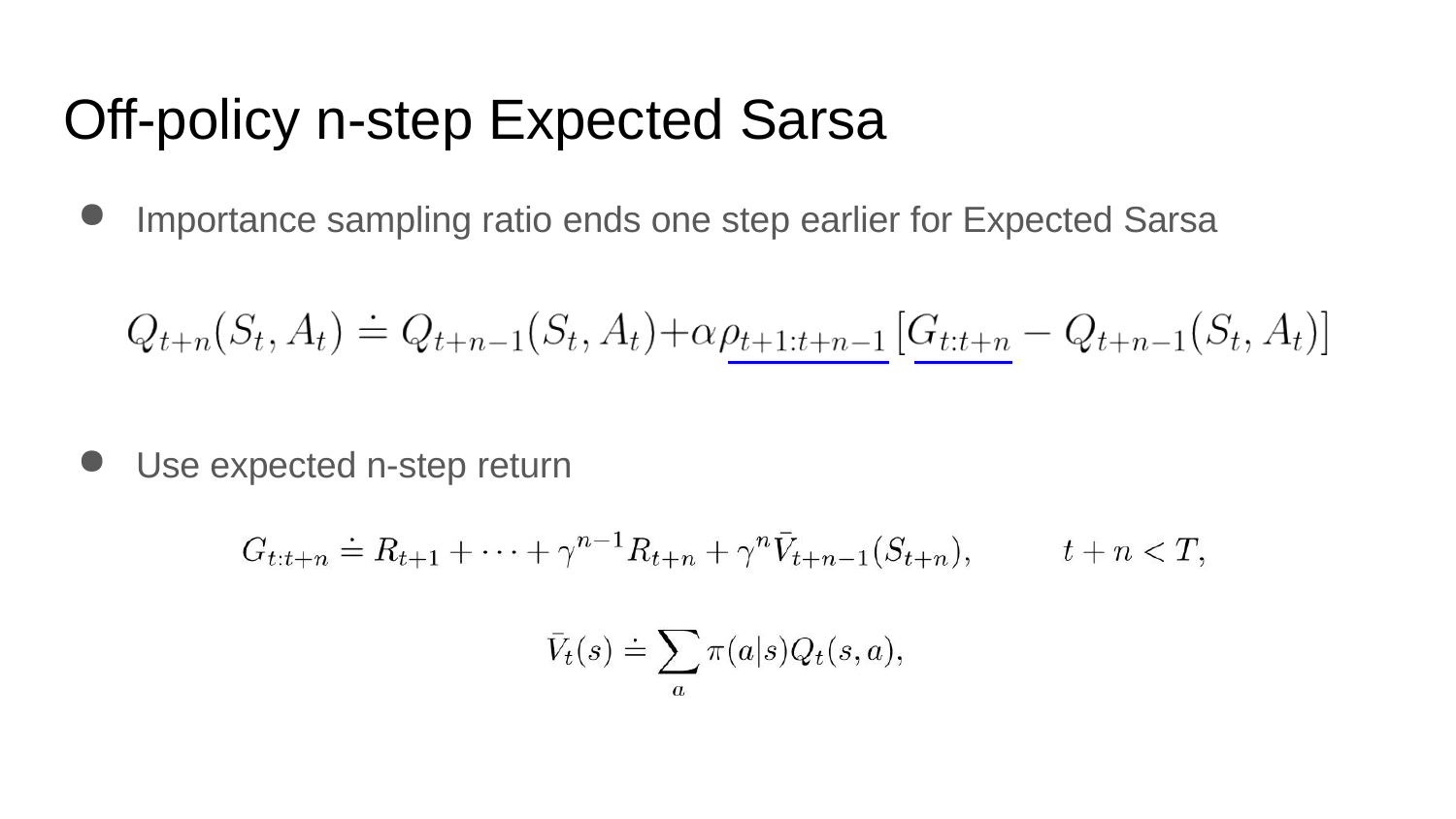

# Off-policy n-step Expected Sarsa
Importance sampling ratio ends one step earlier for Expected Sarsa

Use expected n-step return